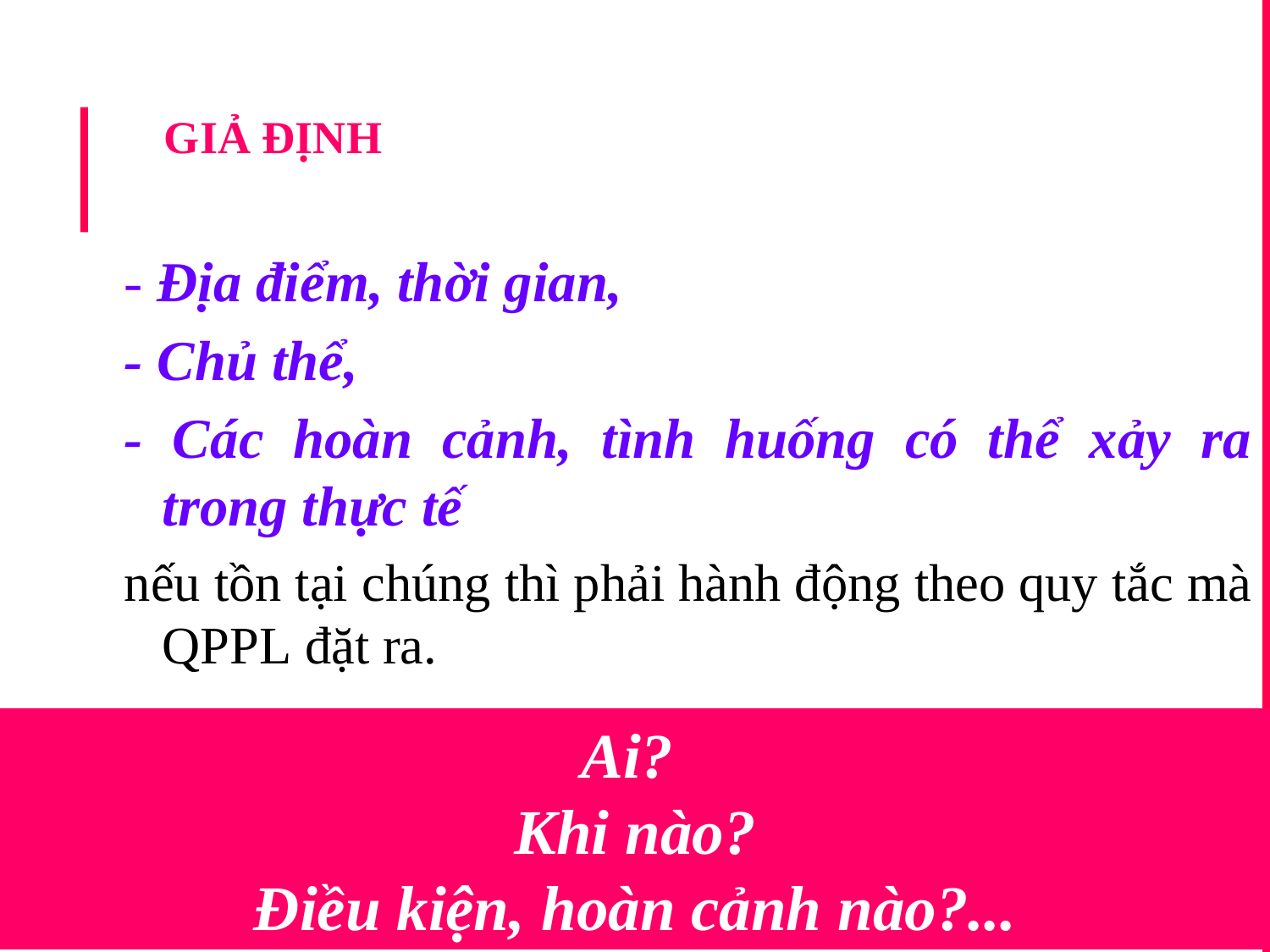

# GIẢ ĐỊNH
- Địa điểm, thời gian,
- Chủ thể,
- Các hoàn cảnh, tình huống có thể xảy ra trong thực tế
nếu tồn tại chúng thì phải hành động theo quy tắc mà QPPL đặt ra.
Ai?
Khi nào?
Điều kiện, hoàn cảnh nào?...